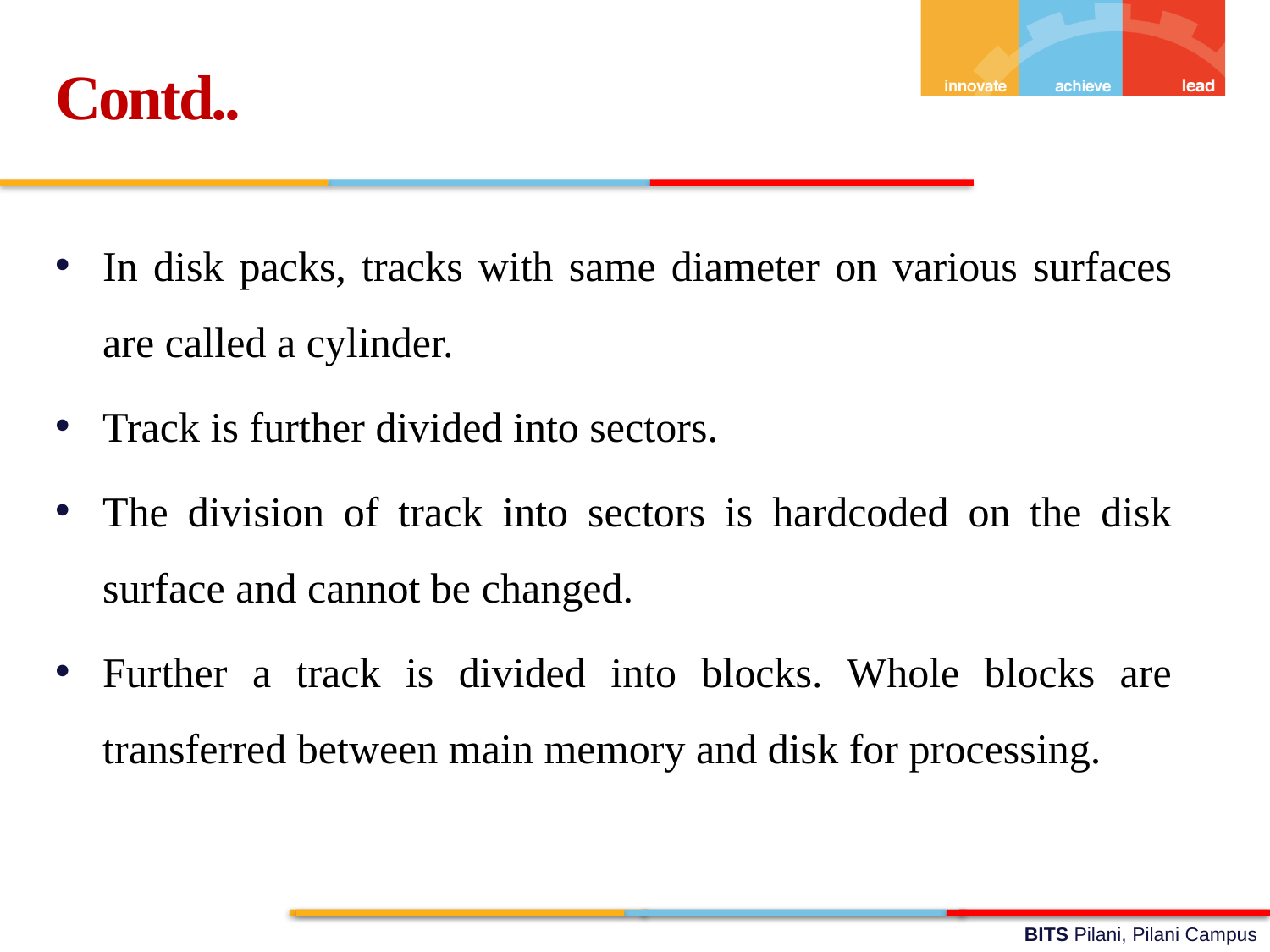

Contd..
In disk packs, tracks with same diameter on various surfaces are called a cylinder.
Track is further divided into sectors.
The division of track into sectors is hardcoded on the disk surface and cannot be changed.
Further a track is divided into blocks. Whole blocks are transferred between main memory and disk for processing.